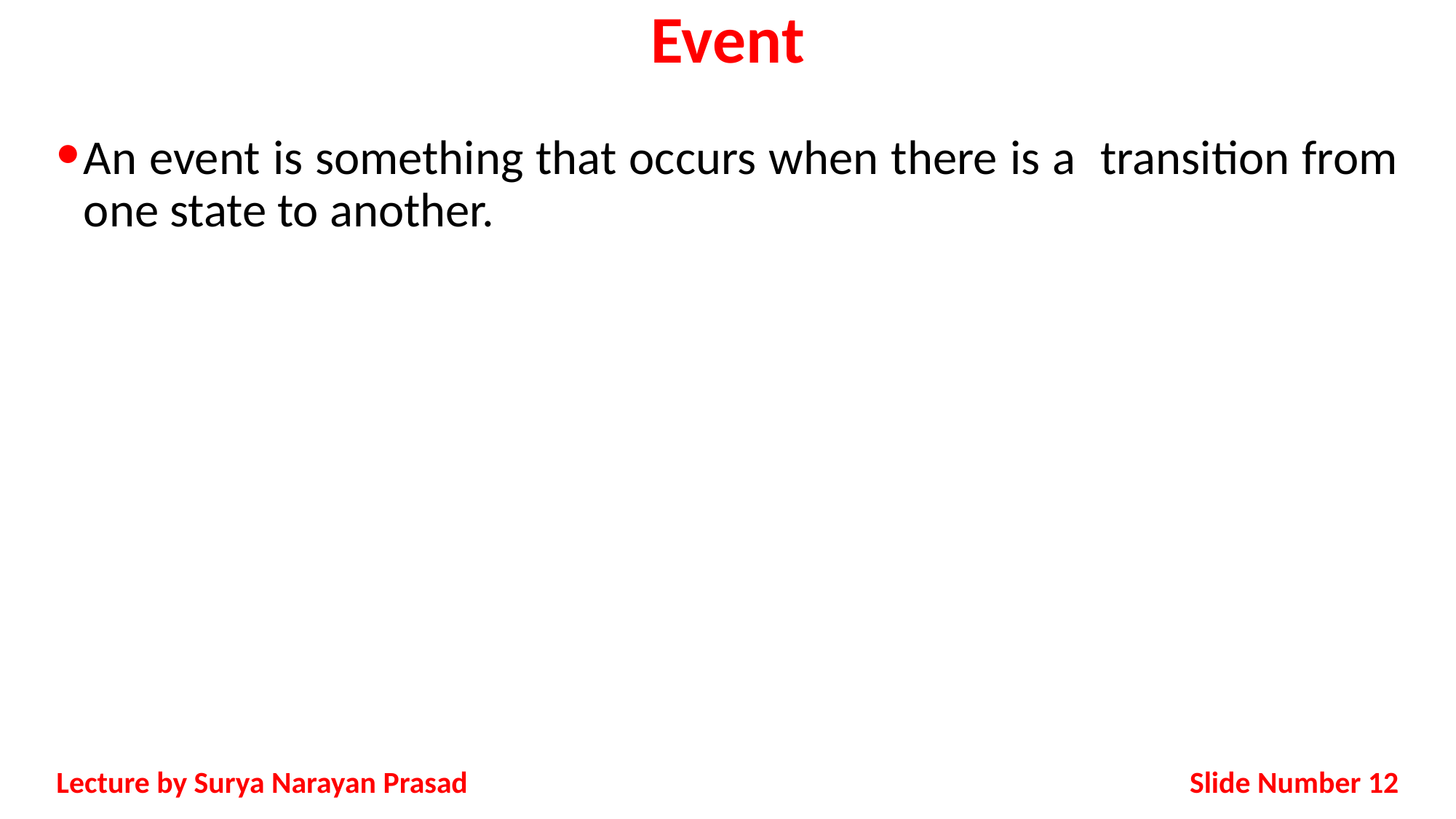

# Event
An event is something that occurs when there is a  transition from one state to another.
Slide Number 12
Lecture by Surya Narayan Prasad